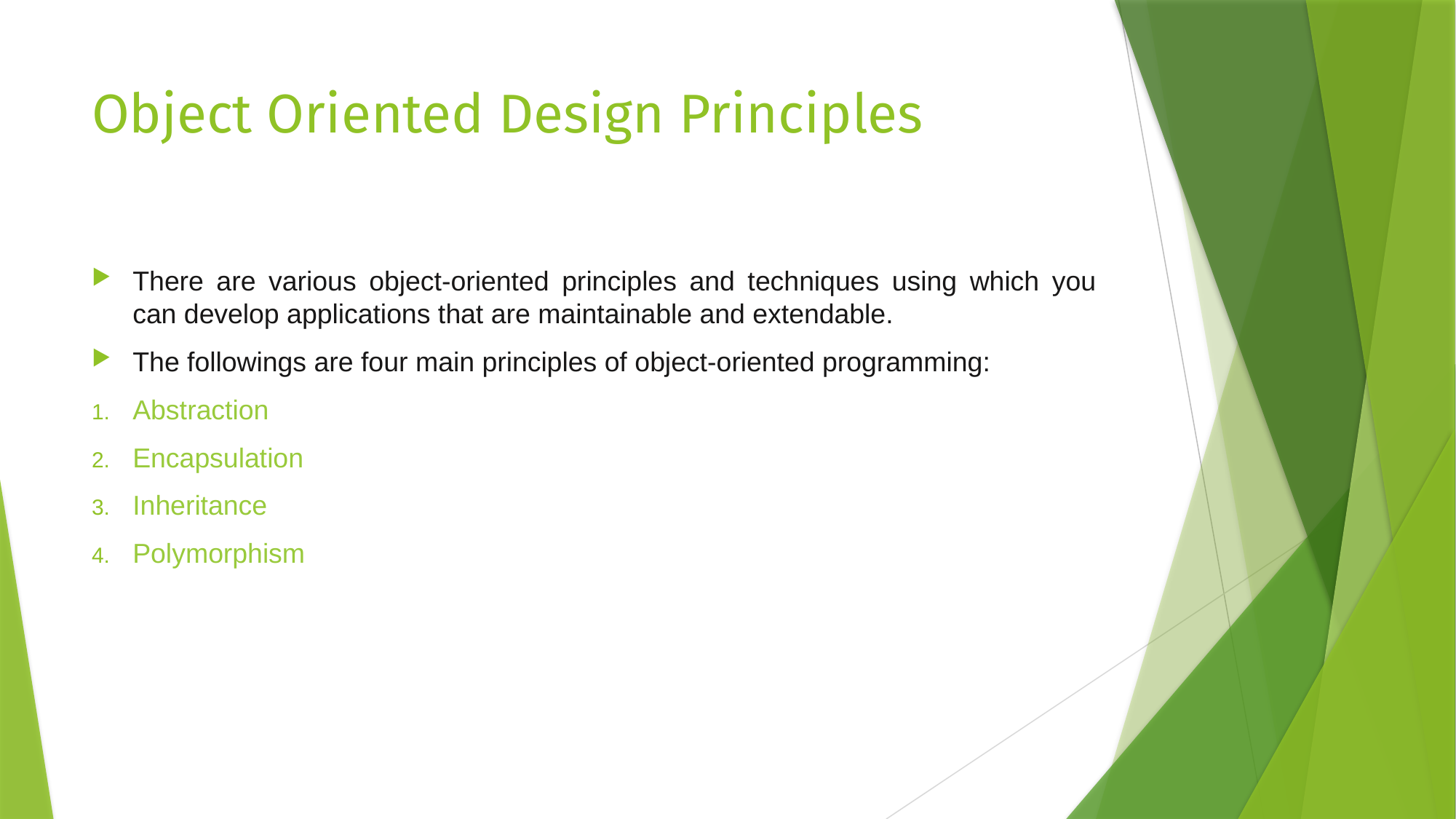

# Object Oriented Design Principles
There are various object-oriented principles and techniques using which you can develop applications that are maintainable and extendable.
The followings are four main principles of object-oriented programming:
Abstraction
Encapsulation
Inheritance
Polymorphism